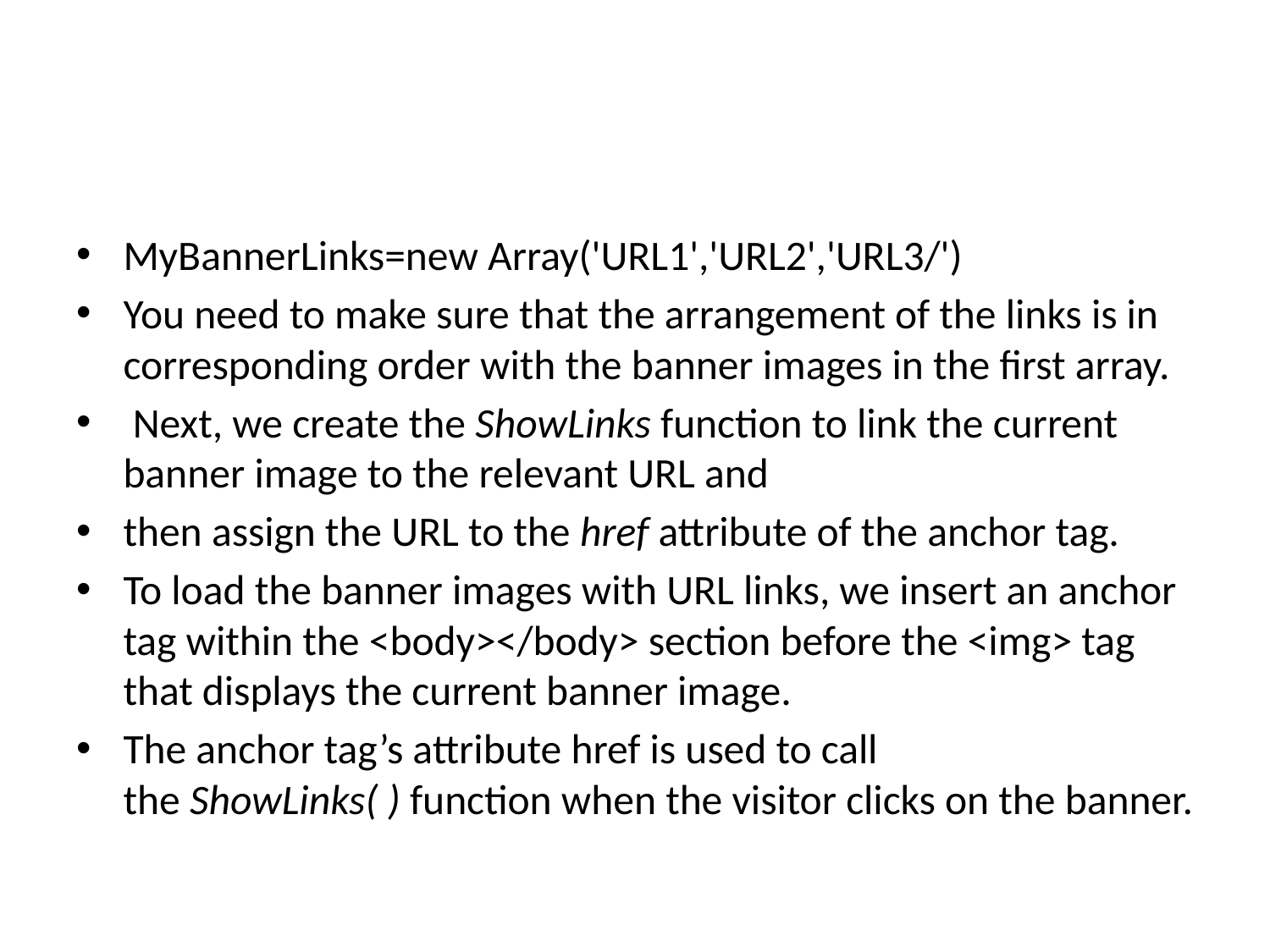

#
MyBannerLinks=new Array('URL1','URL2','URL3/')
You need to make sure that the arrangement of the links is in corresponding order with the banner images in the first array.
 Next, we create the ShowLinks function to link the current banner image to the relevant URL and
then assign the URL to the href attribute of the anchor tag.
To load the banner images with URL links, we insert an anchor tag within the <body></body> section before the <img> tag that displays the current banner image.
The anchor tag’s attribute href is used to call the ShowLinks( ) function when the visitor clicks on the banner.